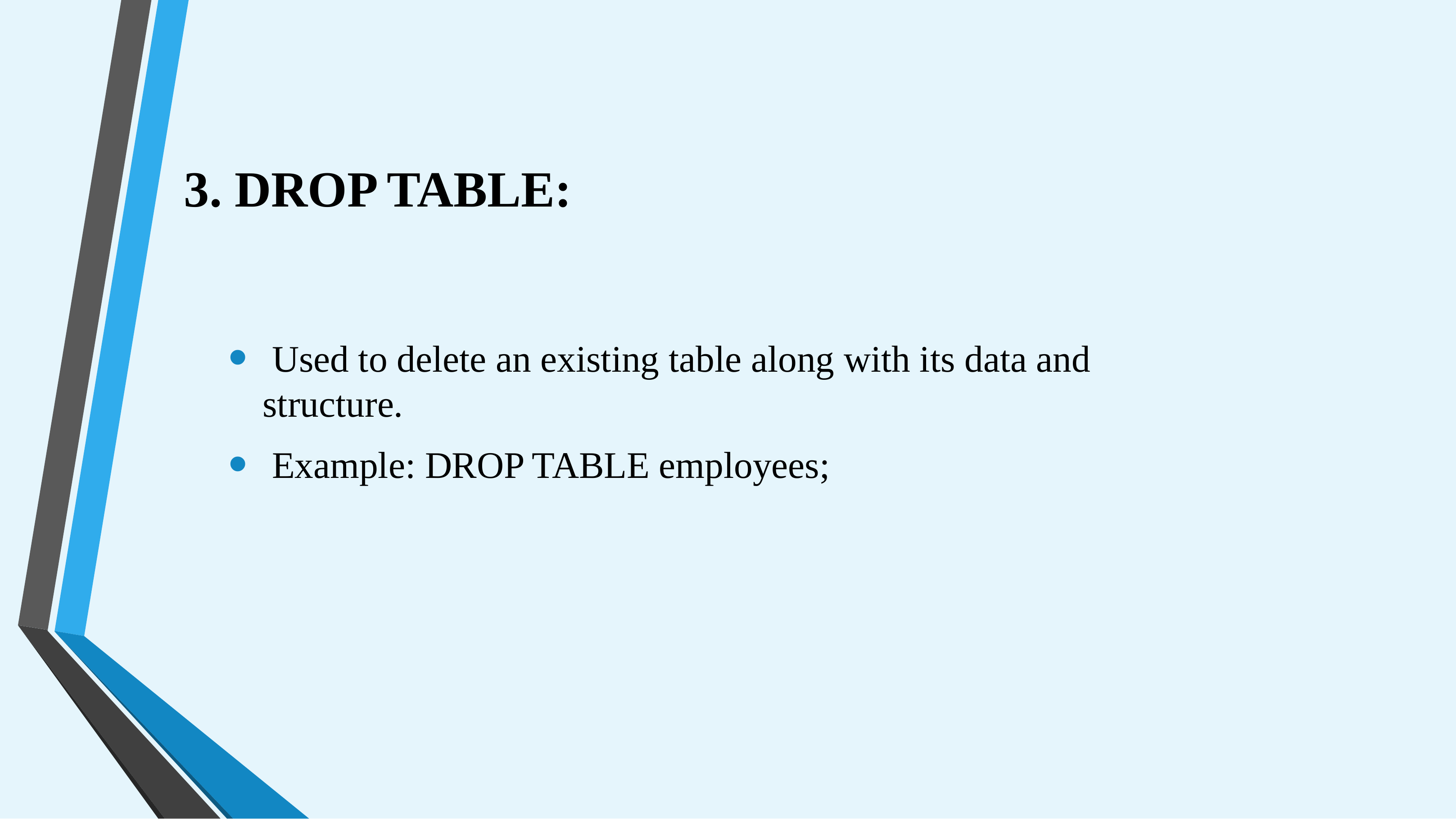

# 3. DROP TABLE:
 Used to delete an existing table along with its data and structure.
 Example: DROP TABLE employees;